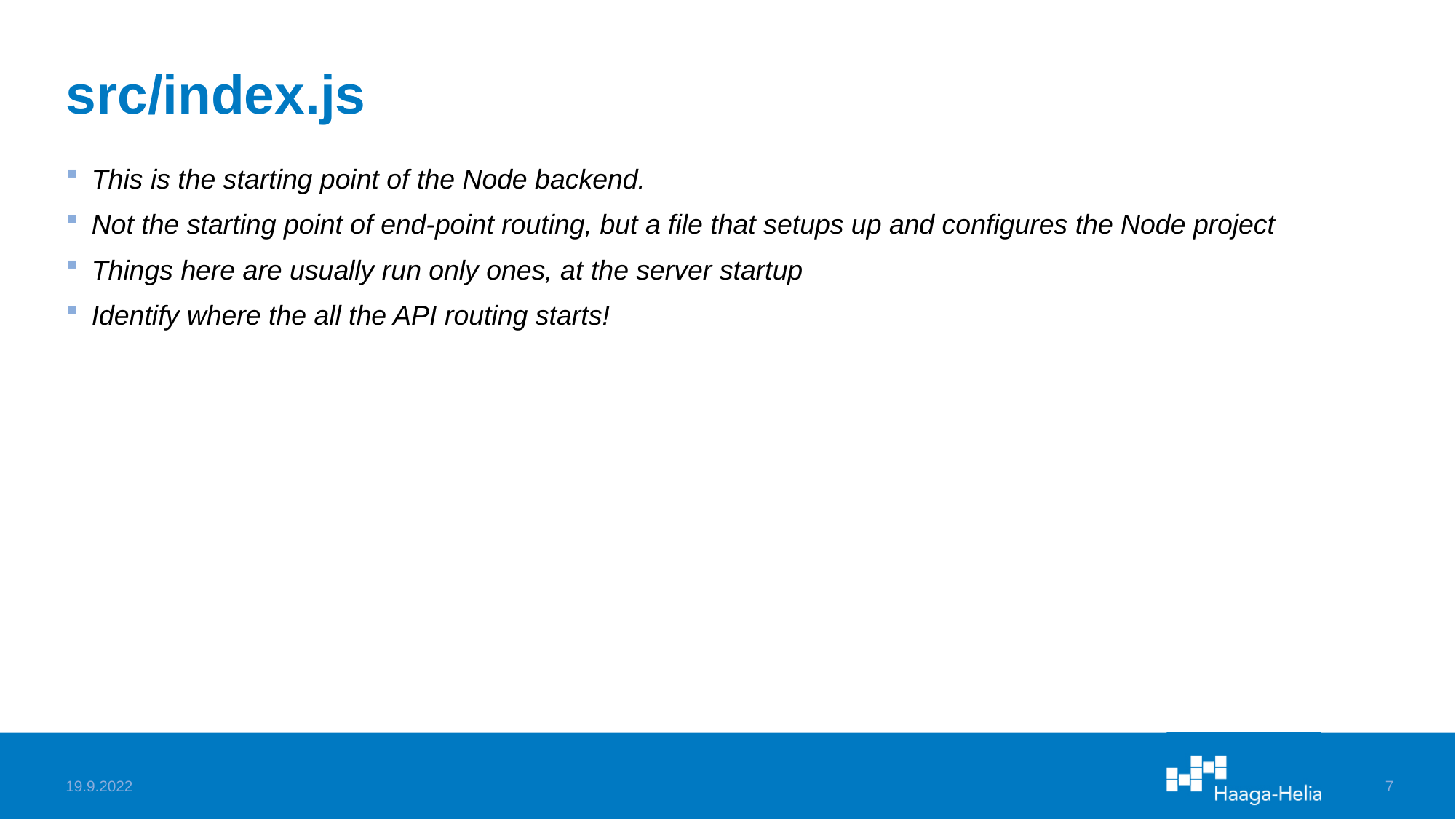

# src/index.js
This is the starting point of the Node backend.
Not the starting point of end-point routing, but a file that setups up and configures the Node project
Things here are usually run only ones, at the server startup
Identify where the all the API routing starts!
19.9.2022

7